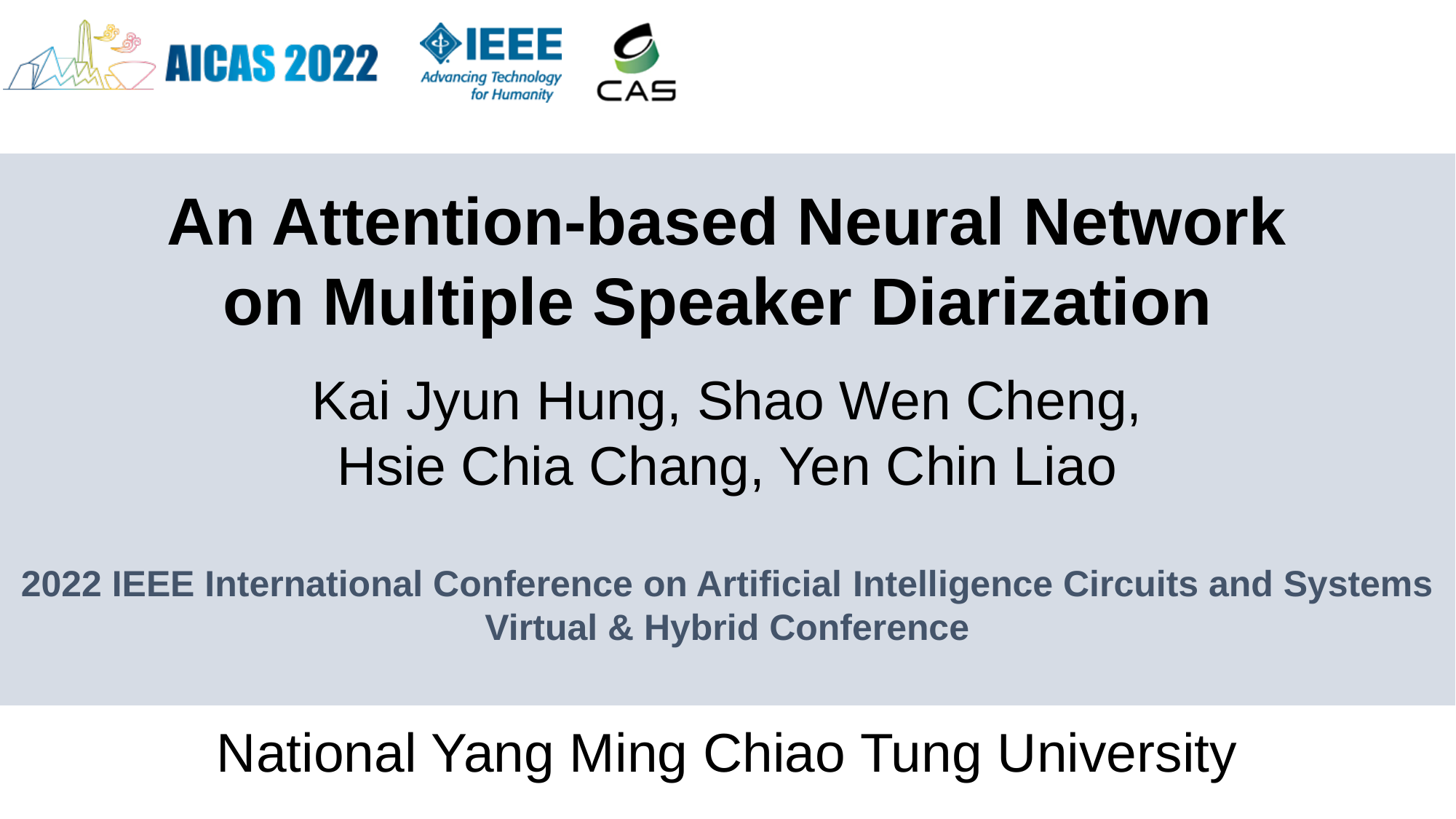

An Attention-based Neural Network on Multiple Speaker Diarization
Kai Jyun Hung, Shao Wen Cheng, Hsie Chia Chang, Yen Chin Liao
2022 IEEE International Conference on Artificial Intelligence Circuits and Systems
Virtual & Hybrid Conference
National Yang Ming Chiao Tung University